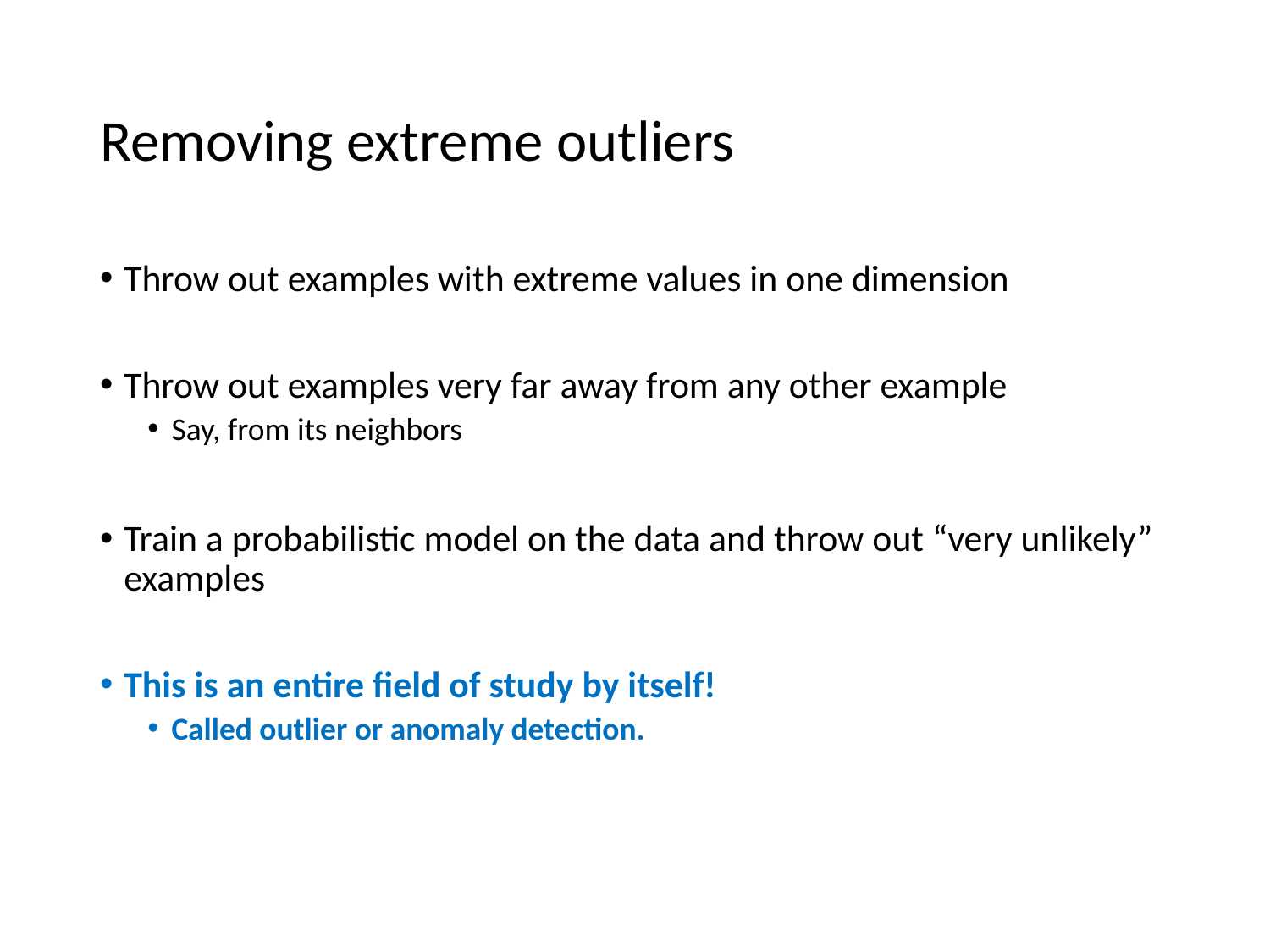

# Removing extreme outliers
Throw out examples with extreme values in one dimension

Throw out examples very far away from any other example
Say, from its neighbors

Train a probabilistic model on the data and throw out “very unlikely” examples

This is an entire field of study by itself!
Called outlier or anomaly detection.